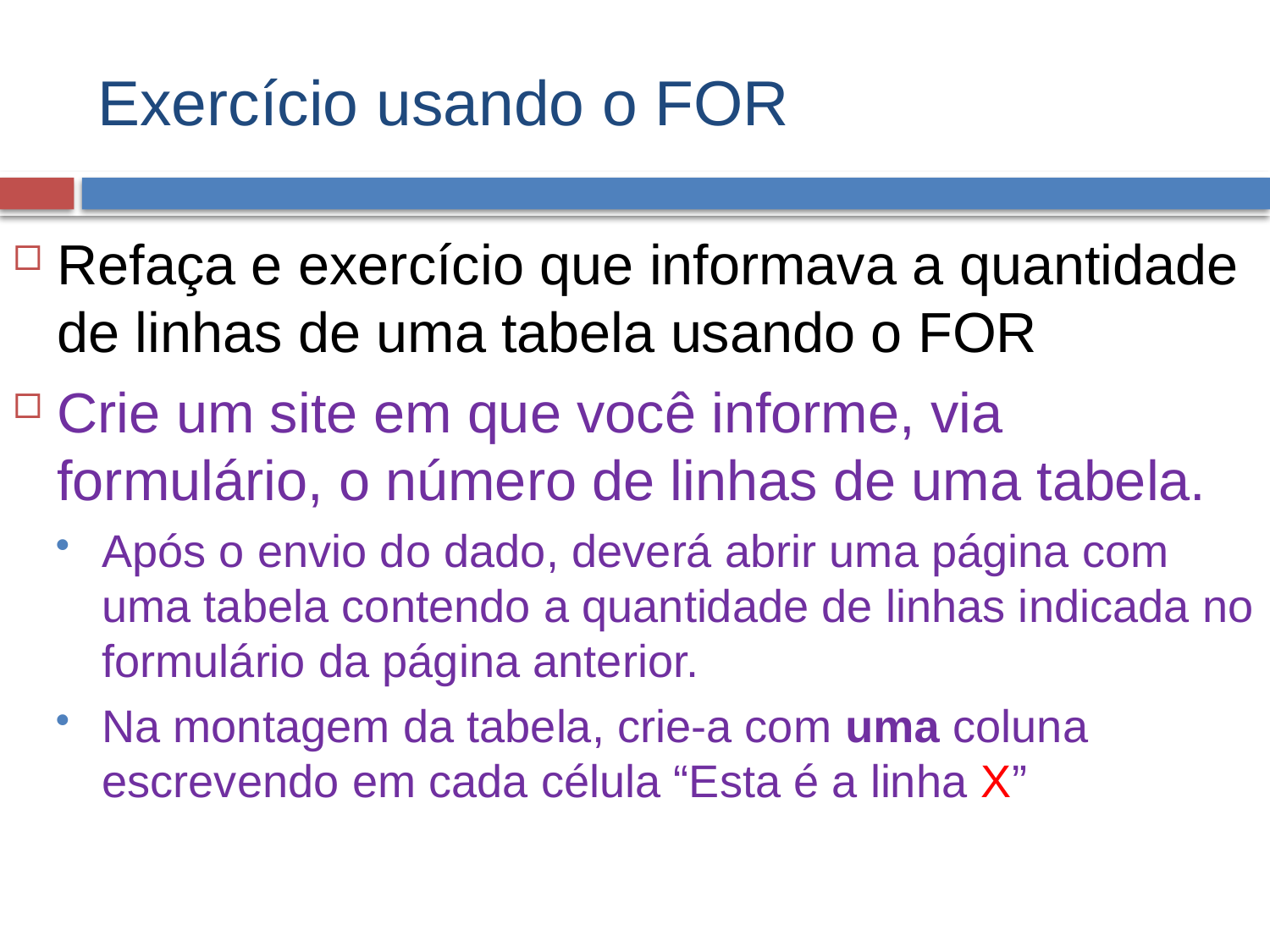

# Exercício usando o FOR
Refaça e exercício que informava a quantidade de linhas de uma tabela usando o FOR
Crie um site em que você informe, via formulário, o número de linhas de uma tabela.
Após o envio do dado, deverá abrir uma página com uma tabela contendo a quantidade de linhas indicada no formulário da página anterior.
Na montagem da tabela, crie-a com uma coluna escrevendo em cada célula “Esta é a linha X”